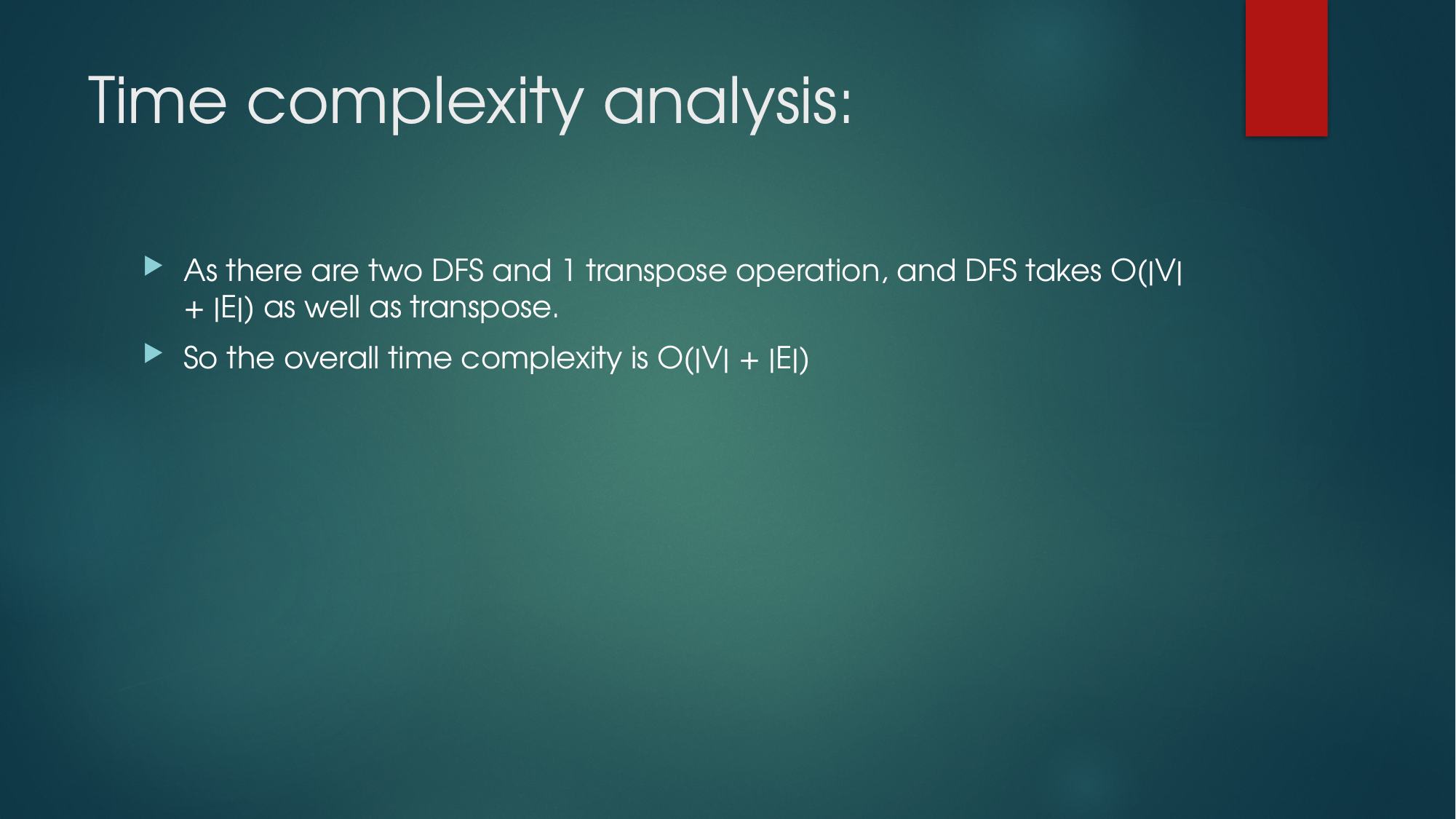

# Time complexity analysis:
As there are two DFS and 1 transpose operation, and DFS takes O(|V| + |E|) as well as transpose.
So the overall time complexity is O(|V| + |E|)